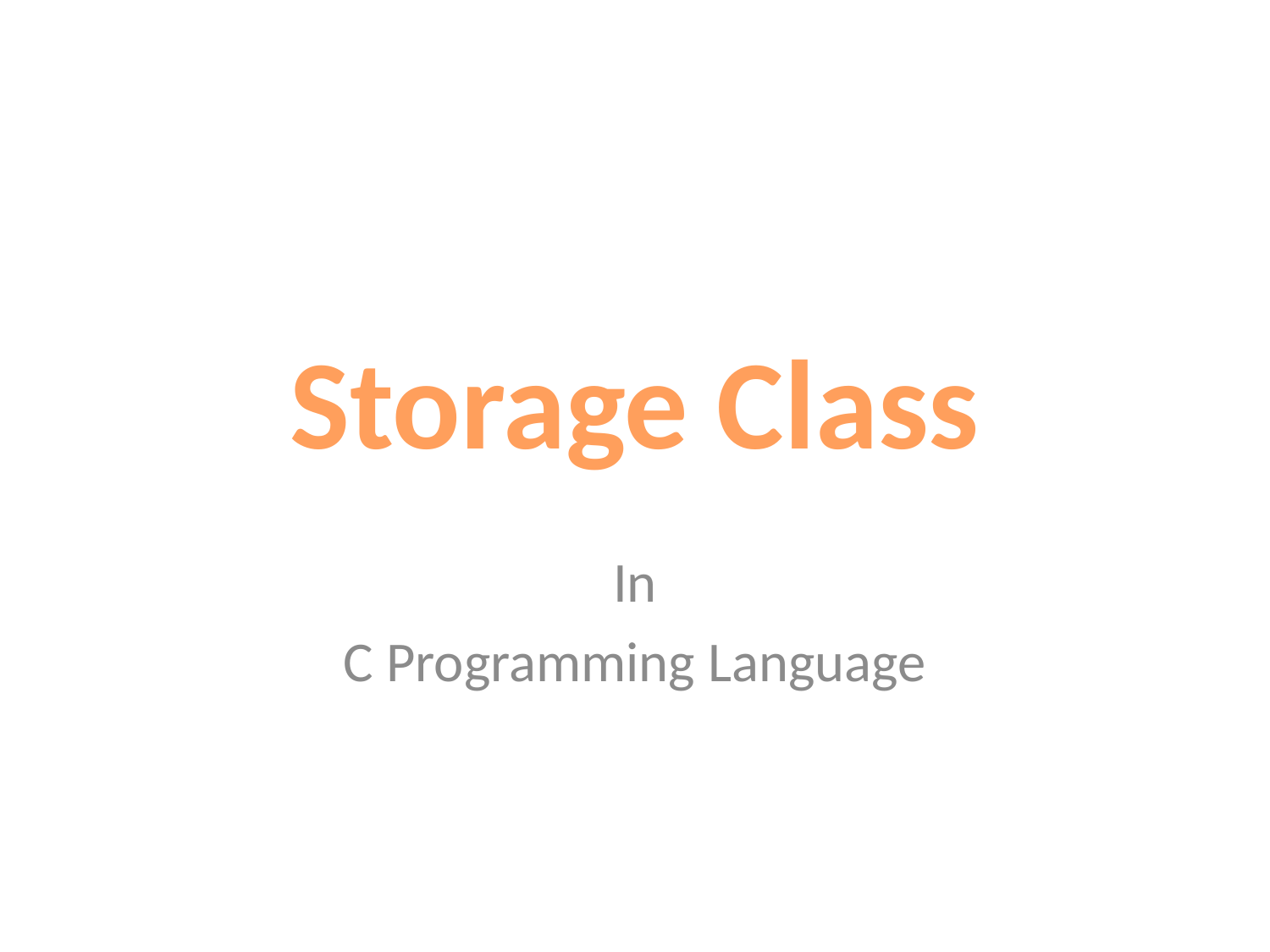

# Storage Class
In
C Programming Language